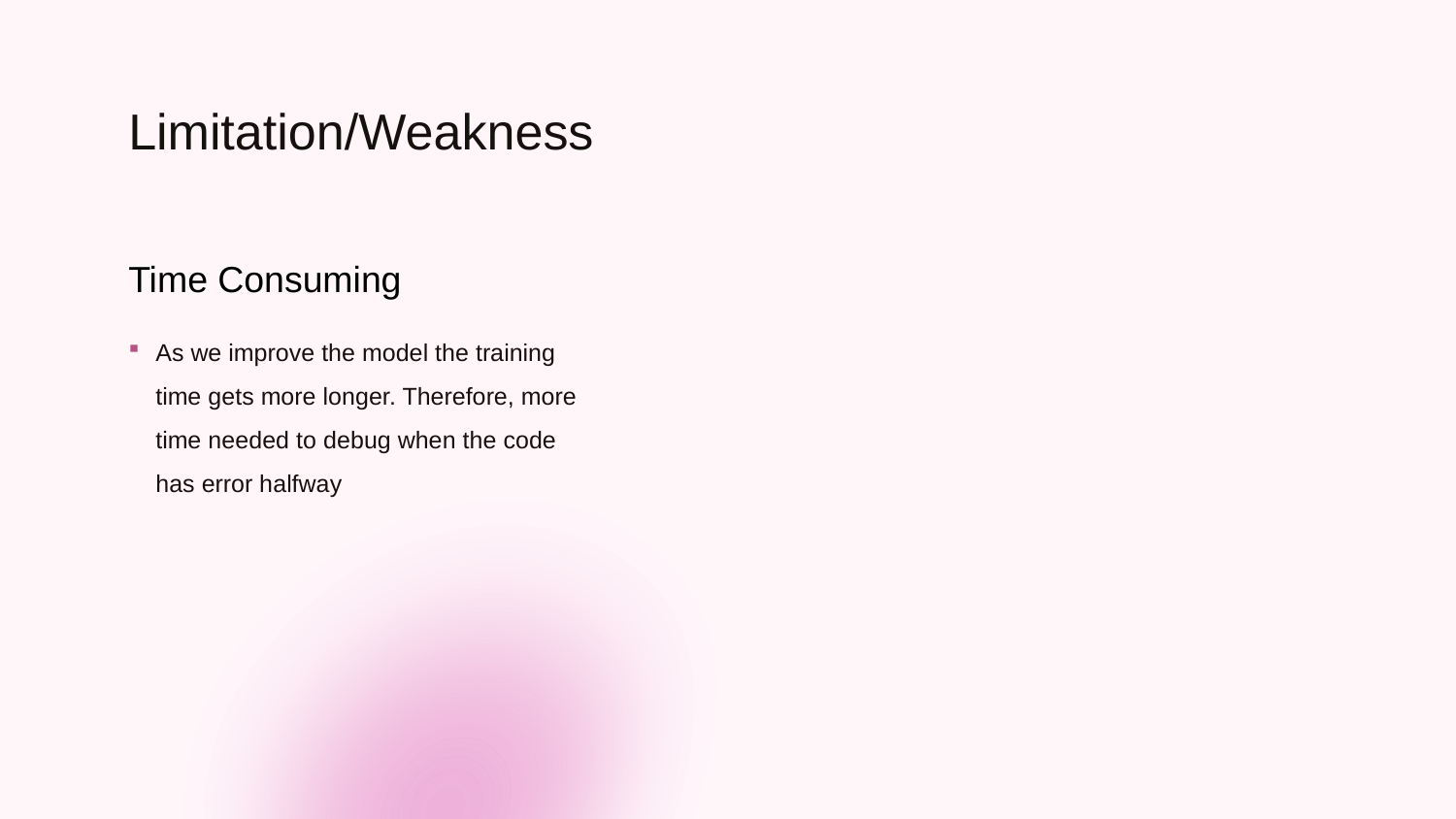

# Limitation/Weakness
Time Consuming
As we improve the model the training time gets more longer. Therefore, more time needed to debug when the code has error halfway